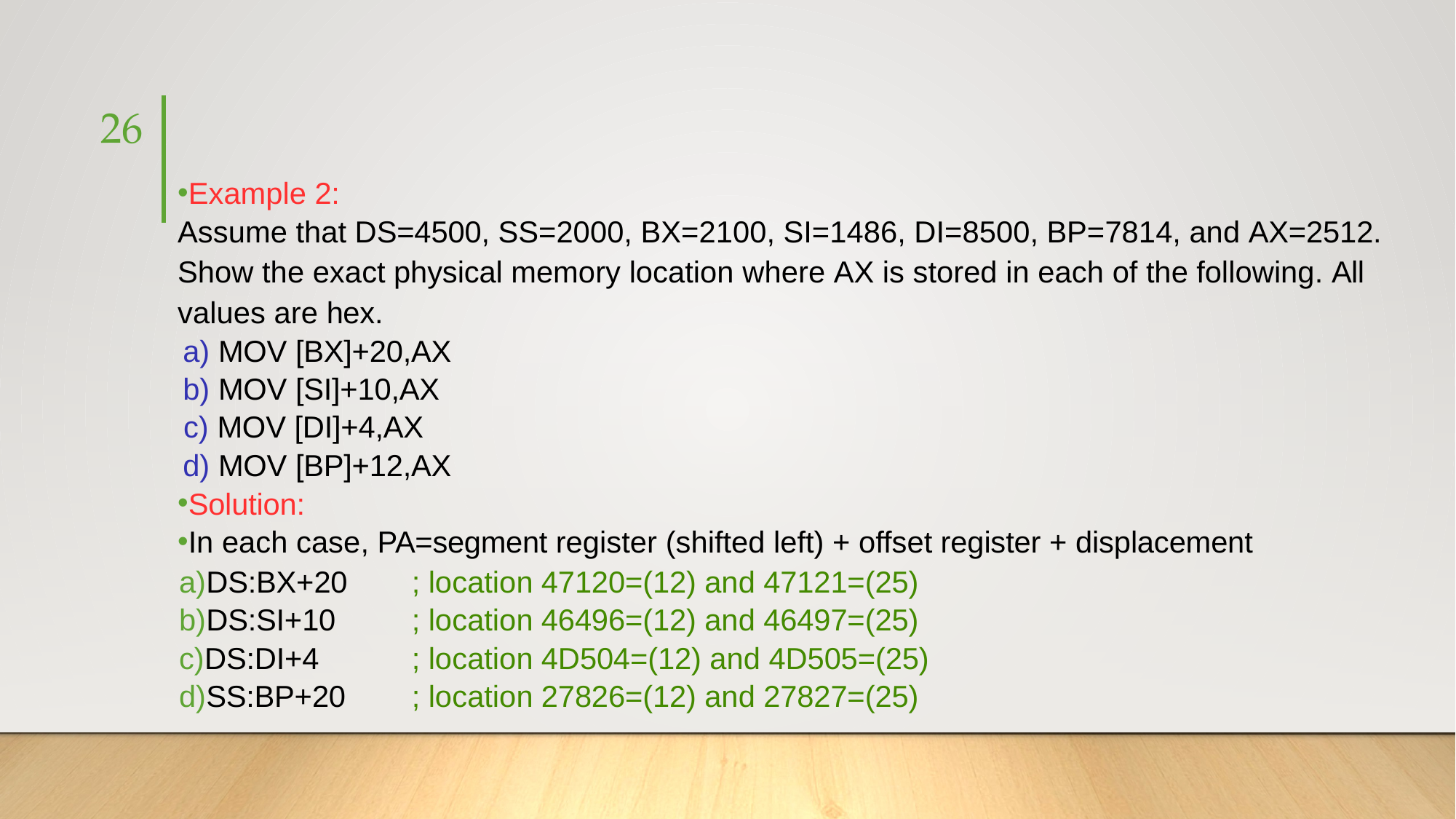

#
26
Example 2:
Assume that DS=4500, SS=2000, BX=2100, SI=1486, DI=8500, BP=7814, and AX=2512.
Show the exact physical memory location where AX is stored in each of the following. All values are hex.
 MOV [BX]+20,AX
 MOV [SI]+10,AX
 MOV [DI]+4,AX
 MOV [BP]+12,AX
Solution:
In each case, PA=segment register (shifted left) + offset register + displacement
DS:BX+20	; location 47120=(12) and 47121=(25)
DS:SI+10	; location 46496=(12) and 46497=(25)
DS:DI+4	; location 4D504=(12) and 4D505=(25)
SS:BP+20	; location 27826=(12) and 27827=(25)